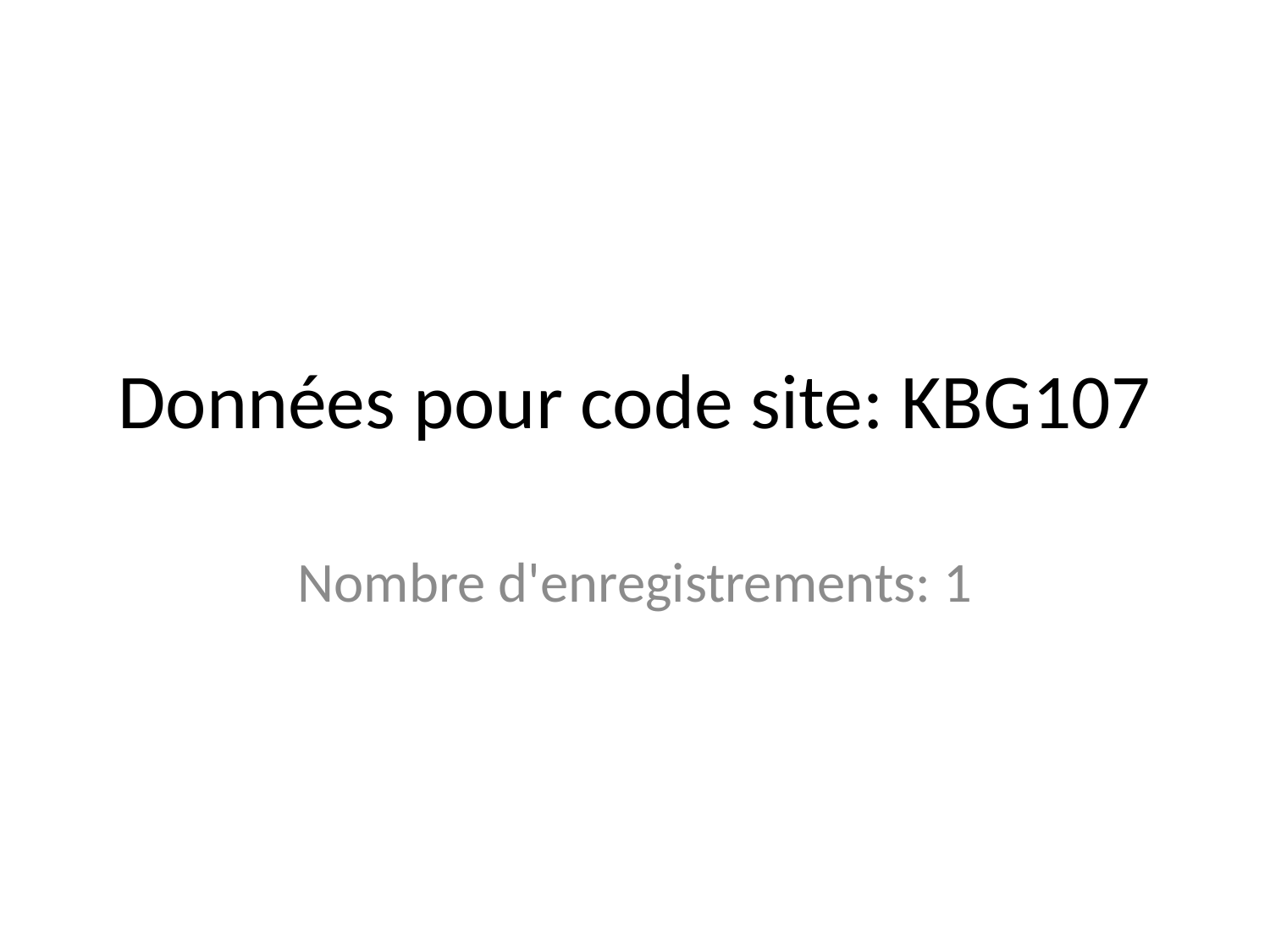

# Données pour code site: KBG107
Nombre d'enregistrements: 1